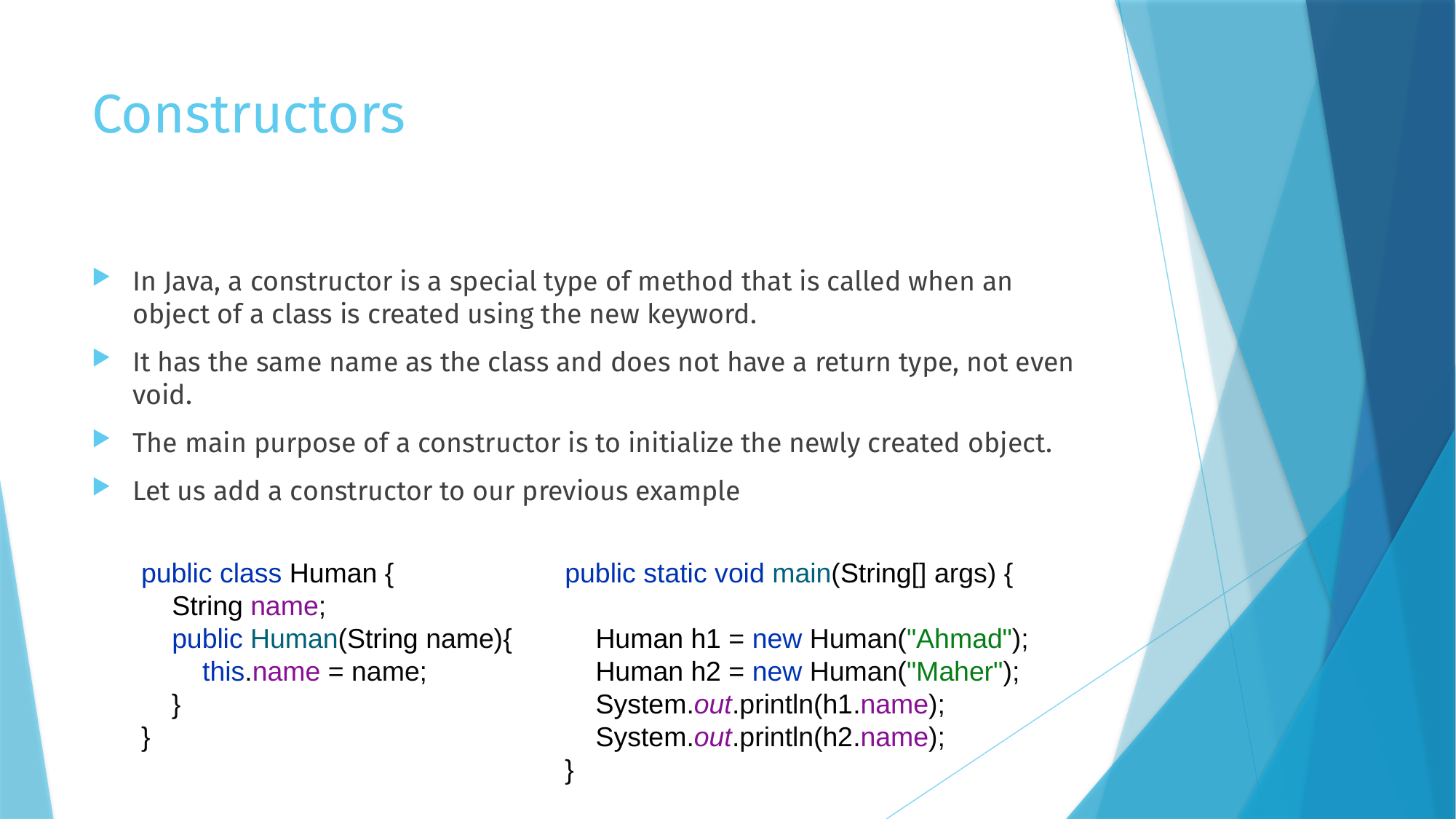

# Constructors
In Java, a constructor is a special type of method that is called when an object of a class is created using the new keyword.
It has the same name as the class and does not have a return type, not even void.
The main purpose of a constructor is to initialize the newly created object.
Let us add a constructor to our previous example
public class Human {
    String name;
    public Human(String name){
        this.name = name;
    }
}
public static void main(String[] args) {
    Human h1 = new Human("Ahmad");
    Human h2 = new Human("Maher");
    System.out.println(h1.name);
    System.out.println(h2.name);
}